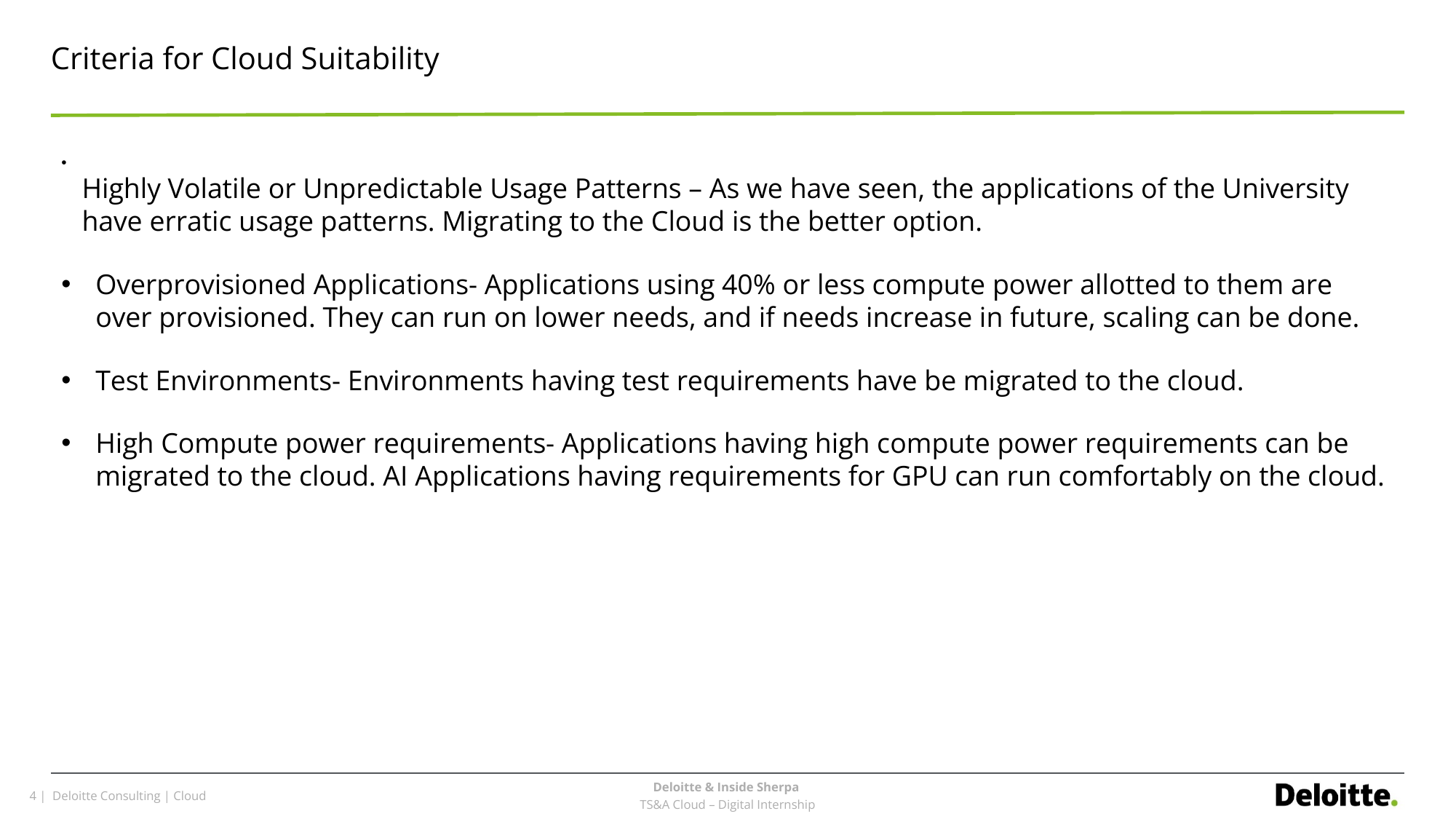

# Criteria for Cloud Suitability

Highly Volatile or Unpredictable Usage Patterns – As we have seen, the applications of the University have erratic usage patterns. Migrating to the Cloud is the better option.
Overprovisioned Applications- Applications using 40% or less compute power allotted to them are over provisioned. They can run on lower needs, and if needs increase in future, scaling can be done.
Test Environments- Environments having test requirements have be migrated to the cloud.
High Compute power requirements- Applications having high compute power requirements can be migrated to the cloud. AI Applications having requirements for GPU can run comfortably on the cloud.